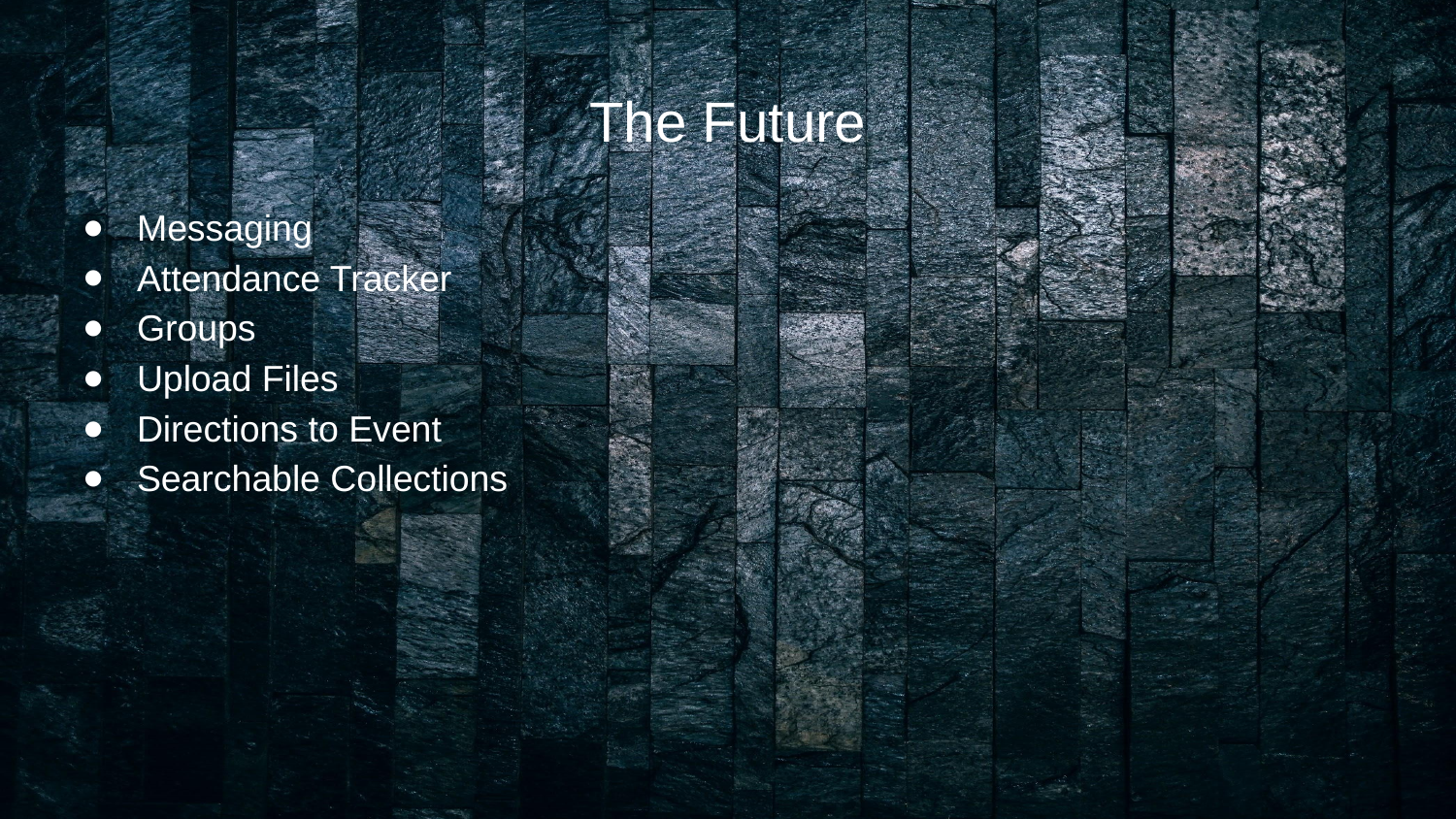

# The Future

Messaging
Attendance Tracker
Groups
Upload Files
Directions to Event
Searchable Collections